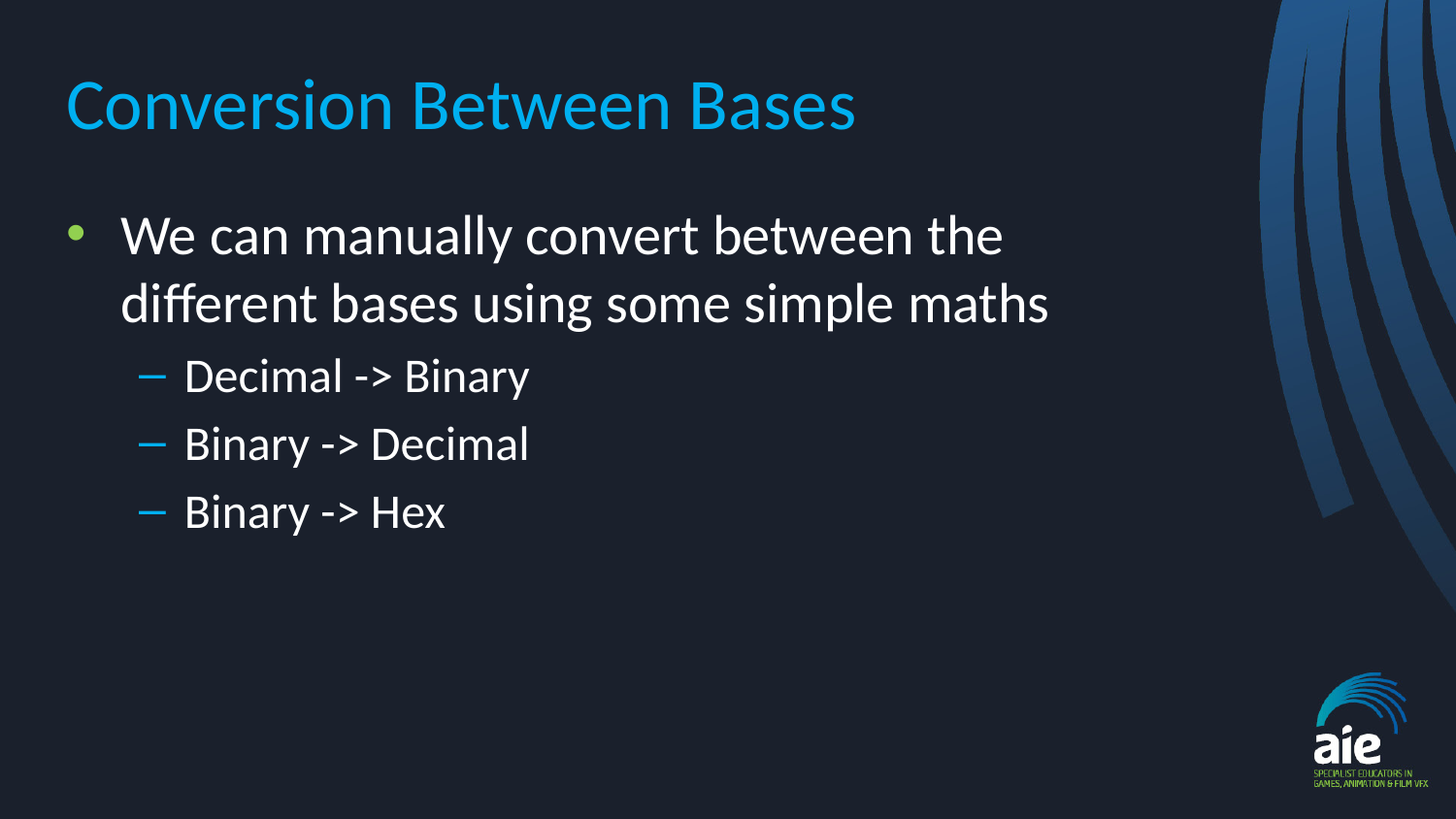

# Conversion Between Bases
We can manually convert between the different bases using some simple maths
Decimal -> Binary
Binary -> Decimal
Binary -> Hex